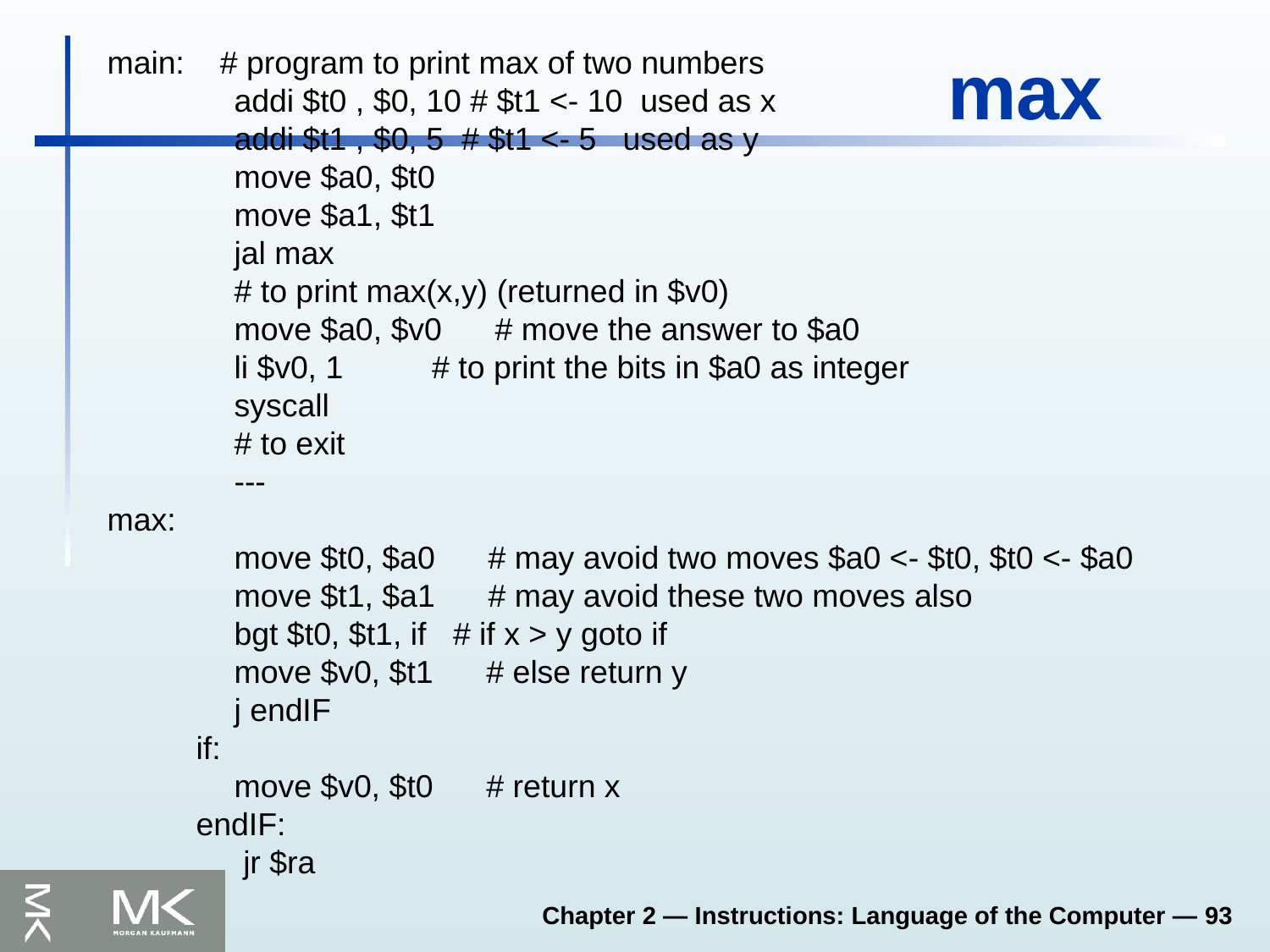

main:    # program to print max of two numbers
	addi $t0 , $0, 10 # $t1 <- 10  used as x
	addi $t1 , $0, 5  # $t1 <- 5   used as y
	move $a0, $t0
	move $a1, $t1
	jal max
	# to print max(x,y) (returned in $v0)
	move $a0, $v0      # move the answer to $a0
	li $v0, 1          # to print the bits in $a0 as integer
	syscall
	# to exit
	---
max:
    	move $t0, $a0      # may avoid two moves $a0 <- $t0, $t0 <- $a0
	move $t1, $a1      # may avoid these two moves also
    	bgt $t0, $t1, if   # if x > y goto if
	move $v0, $t1      # else return y
	j endIF
          if:
   	move $v0, $t0      # return x
          endIF:
   	 jr $ra
# max
Chapter 2 — Instructions: Language of the Computer — 93